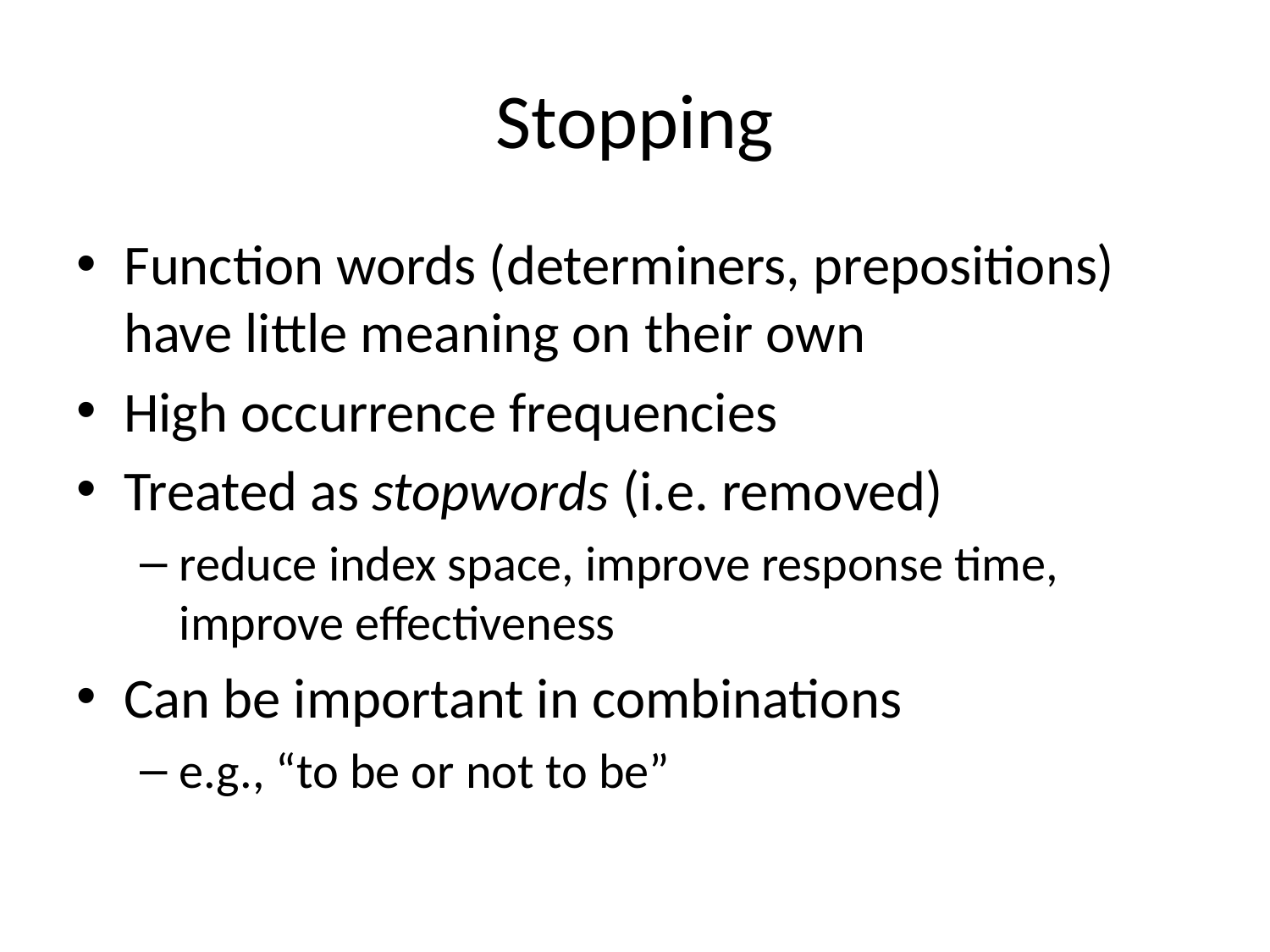

# Stopping
Function words (determiners, prepositions) have little meaning on their own
High occurrence frequencies
Treated as stopwords (i.e. removed)
reduce index space, improve response time, improve effectiveness
Can be important in combinations
e.g., “to be or not to be”